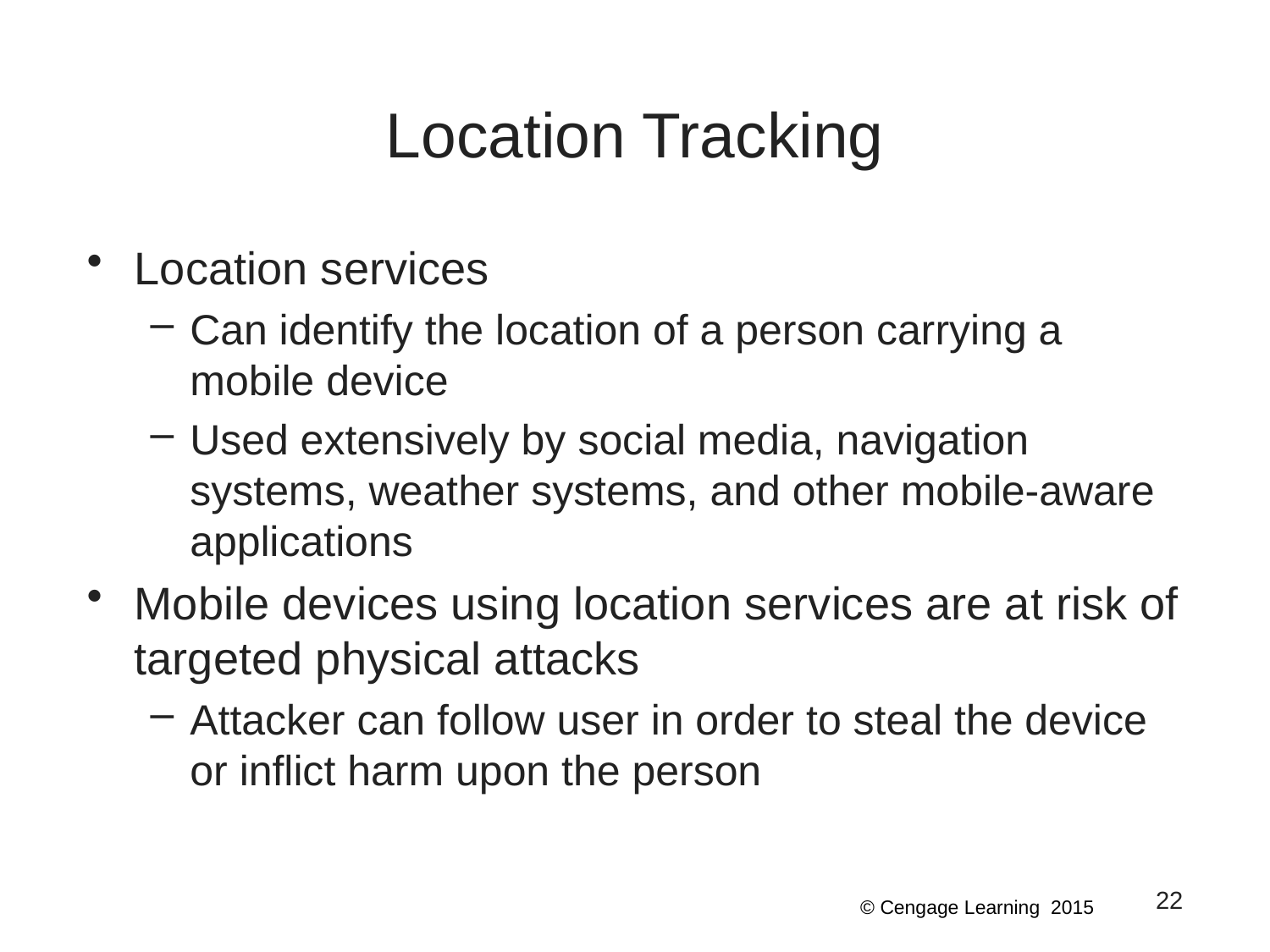

# Location Tracking
Location services
Can identify the location of a person carrying a mobile device
Used extensively by social media, navigation systems, weather systems, and other mobile-aware applications
Mobile devices using location services are at risk of targeted physical attacks
Attacker can follow user in order to steal the device or inflict harm upon the person
22